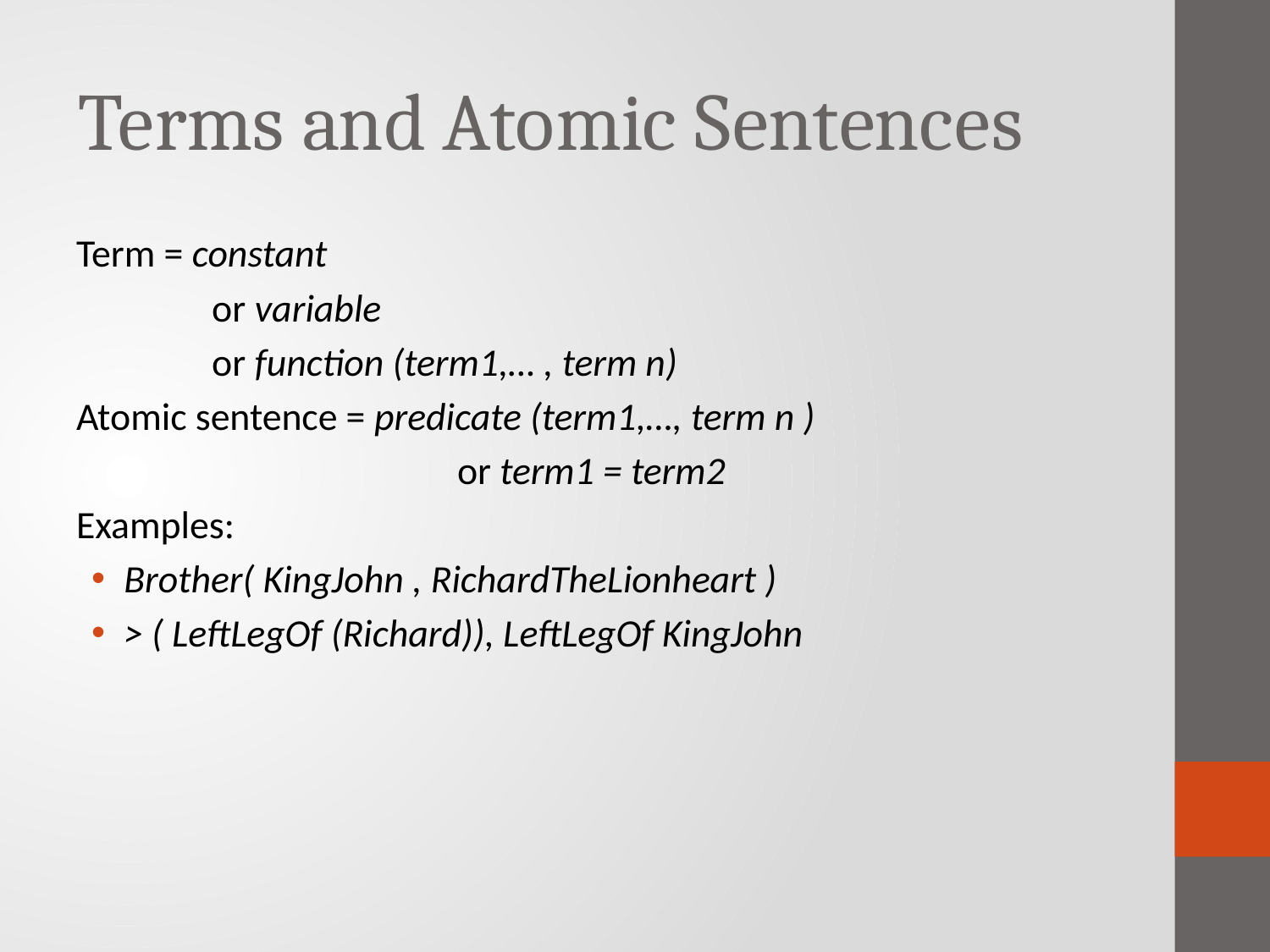

# Terms and Atomic Sentences
Term = constant
	 or variable
	 or function (term1,… , term n)
Atomic sentence = predicate (term1,…, term n )
			or term1 = term2
Examples:
Brother( KingJohn , RichardTheLionheart )
> ( LeftLegOf (Richard)), LeftLegOf KingJohn